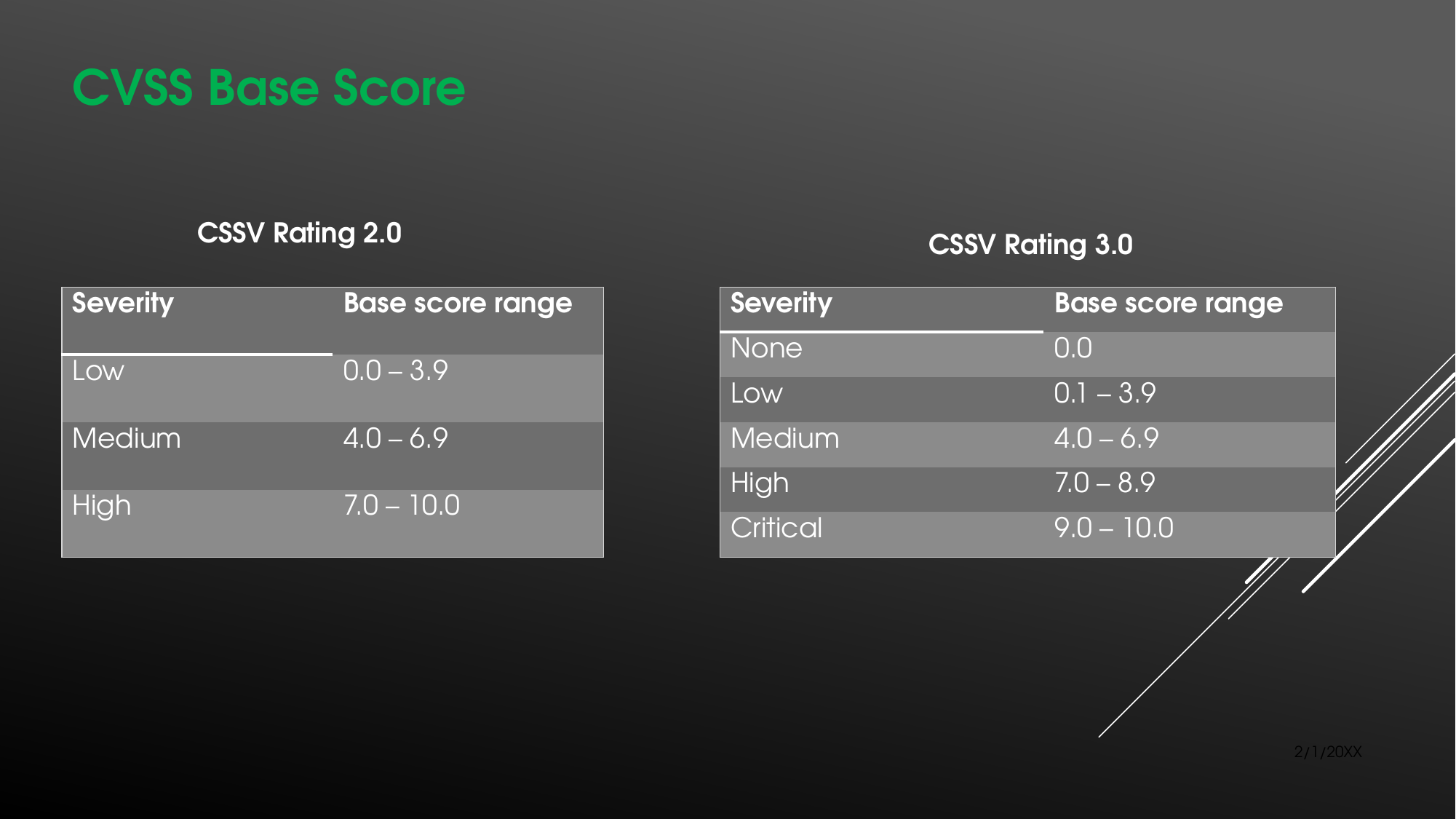

CVSS Base Score

CSSV Rating 2.0
CSSV Rating 3.0
| Severity | Base score range |
| --- | --- |
| None | 0.0 |
| Low | 0.1 – 3.9 |
| Medium | 4.0 – 6.9 |
| High | 7.0 – 8.9 |
| Critical | 9.0 – 10.0 |
| Severity | Base score range |
| --- | --- |
| Low | 0.0 – 3.9 |
| Medium | 4.0 – 6.9 |
| High | 7.0 – 10.0 |
8
PRESENTATION TITLE
2/1/20XX